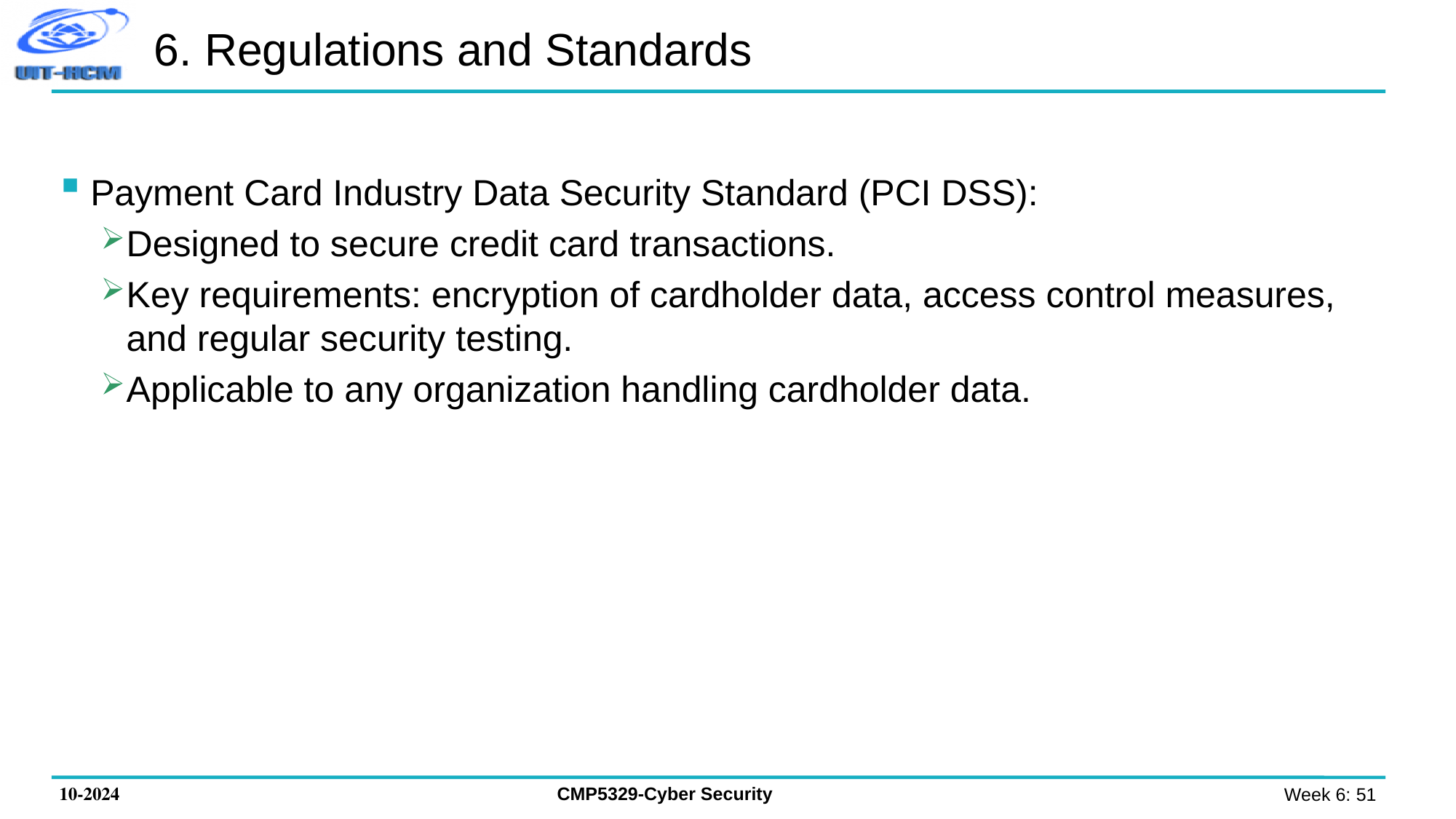

# 6. Regulations and Standards

Payment Card Industry Data Security Standard (PCI DSS):
Designed to secure credit card transactions.
Key requirements: encryption of cardholder data, access control measures, and regular security testing.
Applicable to any organization handling cardholder data.